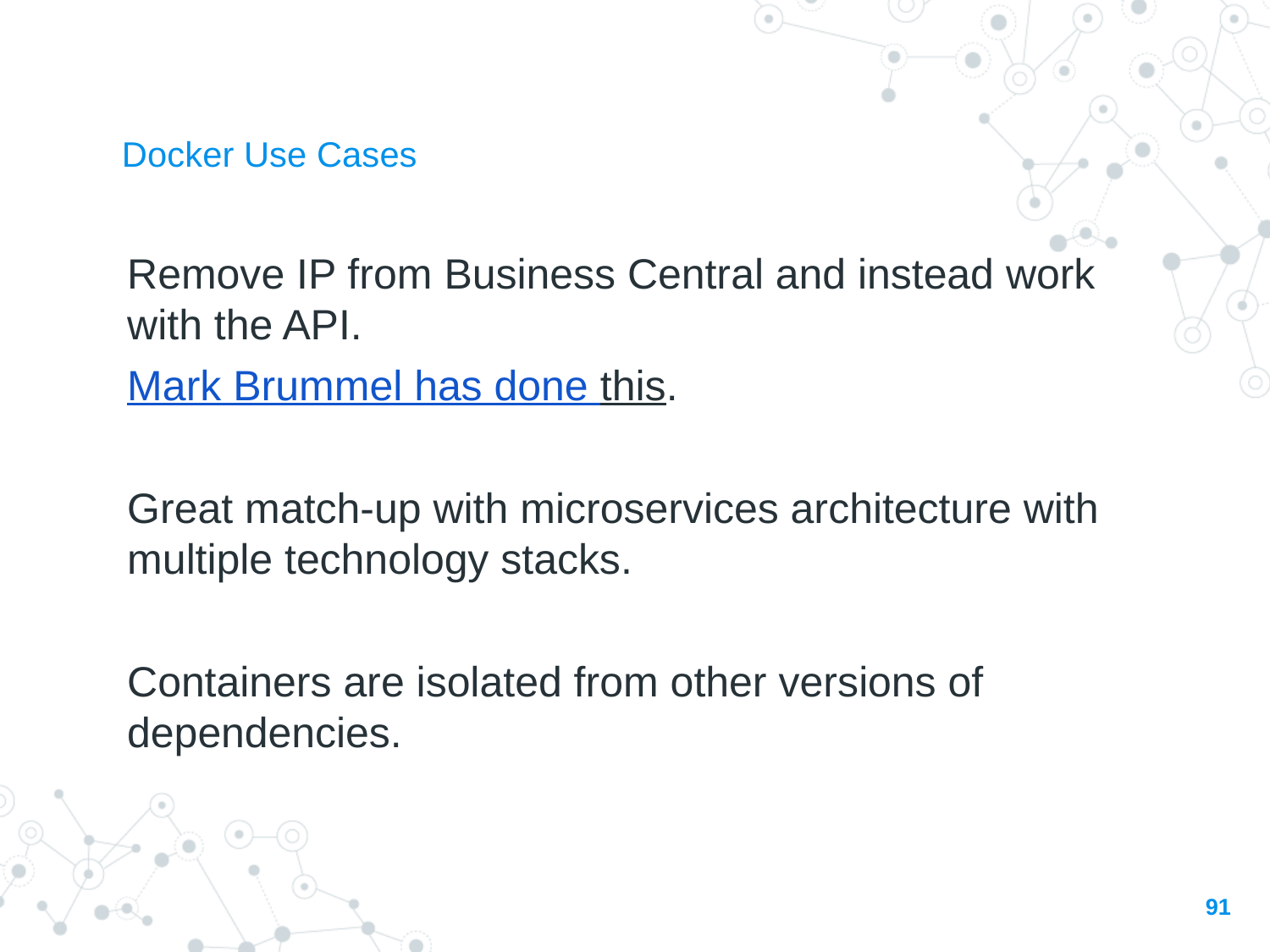

# Docker Use Cases
Remove IP from Business Central and instead work with the API.
Mark Brummel has done this.

Great match-up with microservices architecture with multiple technology stacks.

Containers are isolated from other versions of dependencies.
91